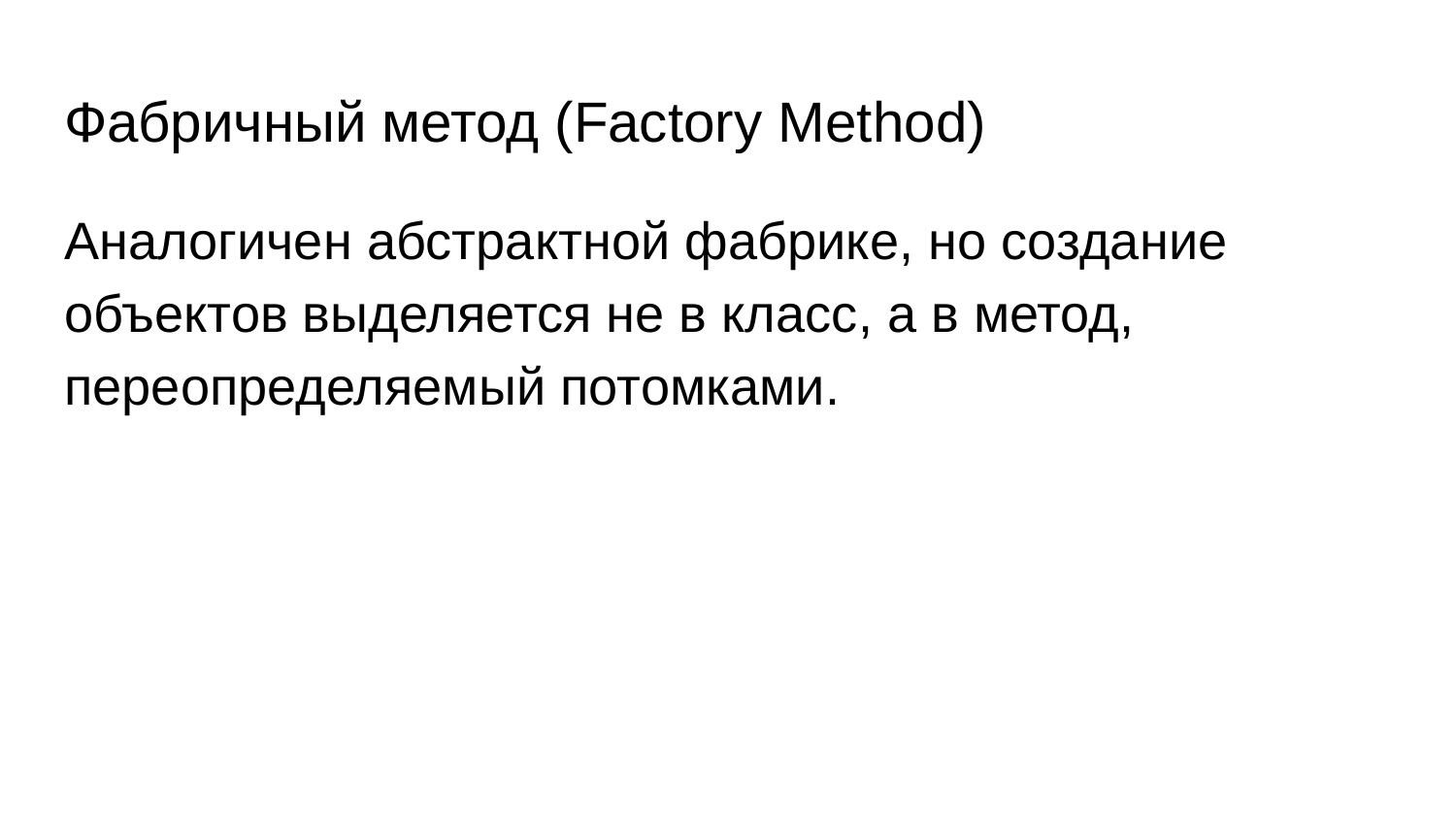

# Фабричный метод (Factory Method)
Аналогичен абстрактной фабрике, но создание объектов выделяется не в класс, а в метод, переопределяемый потомками.